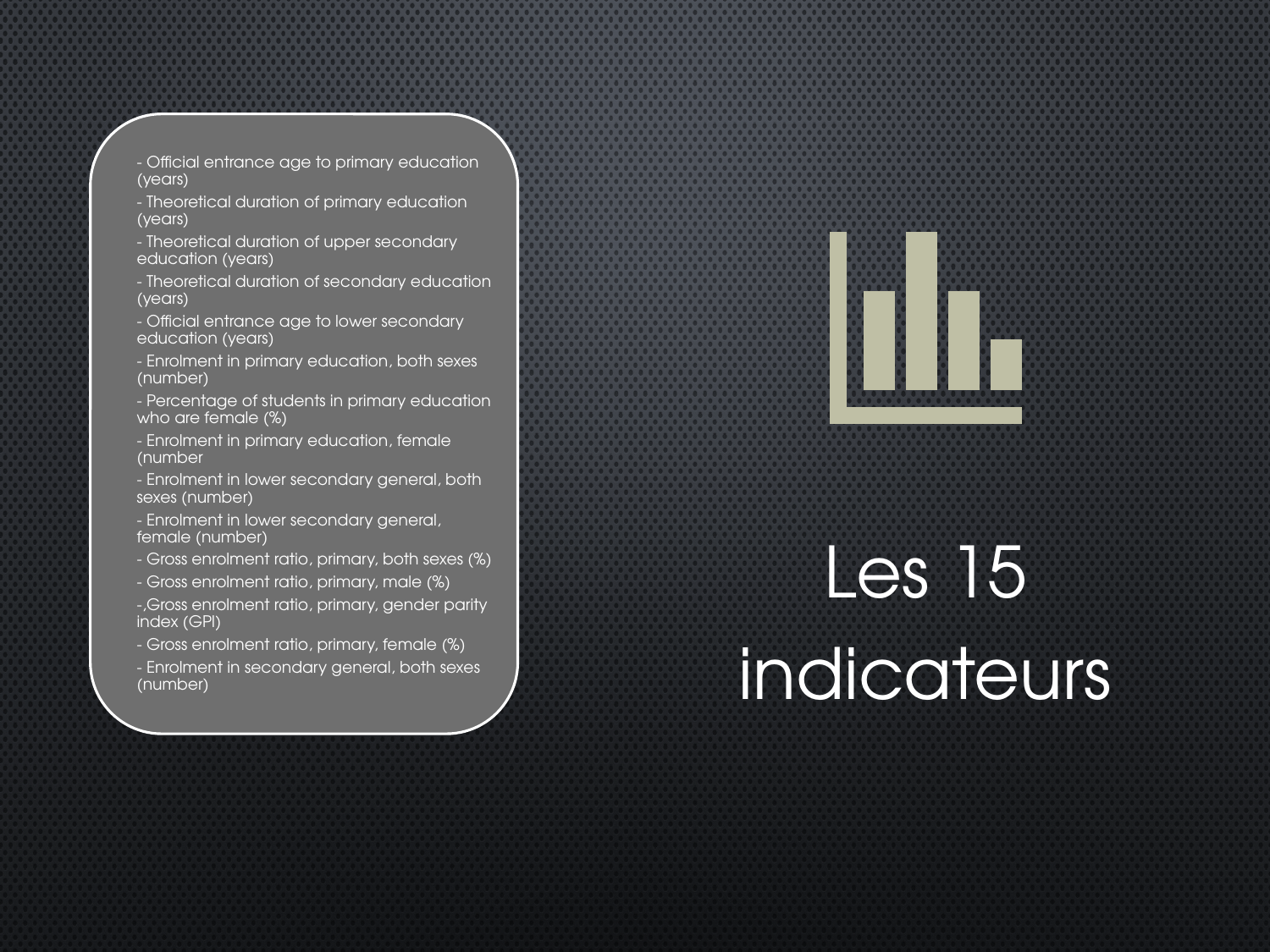

- Official entrance age to primary education (years)
- Theoretical duration of primary education (years)
- Theoretical duration of upper secondary education (years)
- Theoretical duration of secondary education (years)
- Official entrance age to lower secondary education (years)
- Enrolment in primary education, both sexes (number)
- Percentage of students in primary education who are female (%)
- Enrolment in primary education, female (number
- Enrolment in lower secondary general, both sexes (number)
- Enrolment in lower secondary general, female (number)
- Gross enrolment ratio, primary, both sexes (%)
- Gross enrolment ratio, primary, male (%)
-,Gross enrolment ratio, primary, gender parity index (GPI)
- Gross enrolment ratio, primary, female (%)
- Enrolment in secondary general, both sexes (number)
Les 15
indicateurs